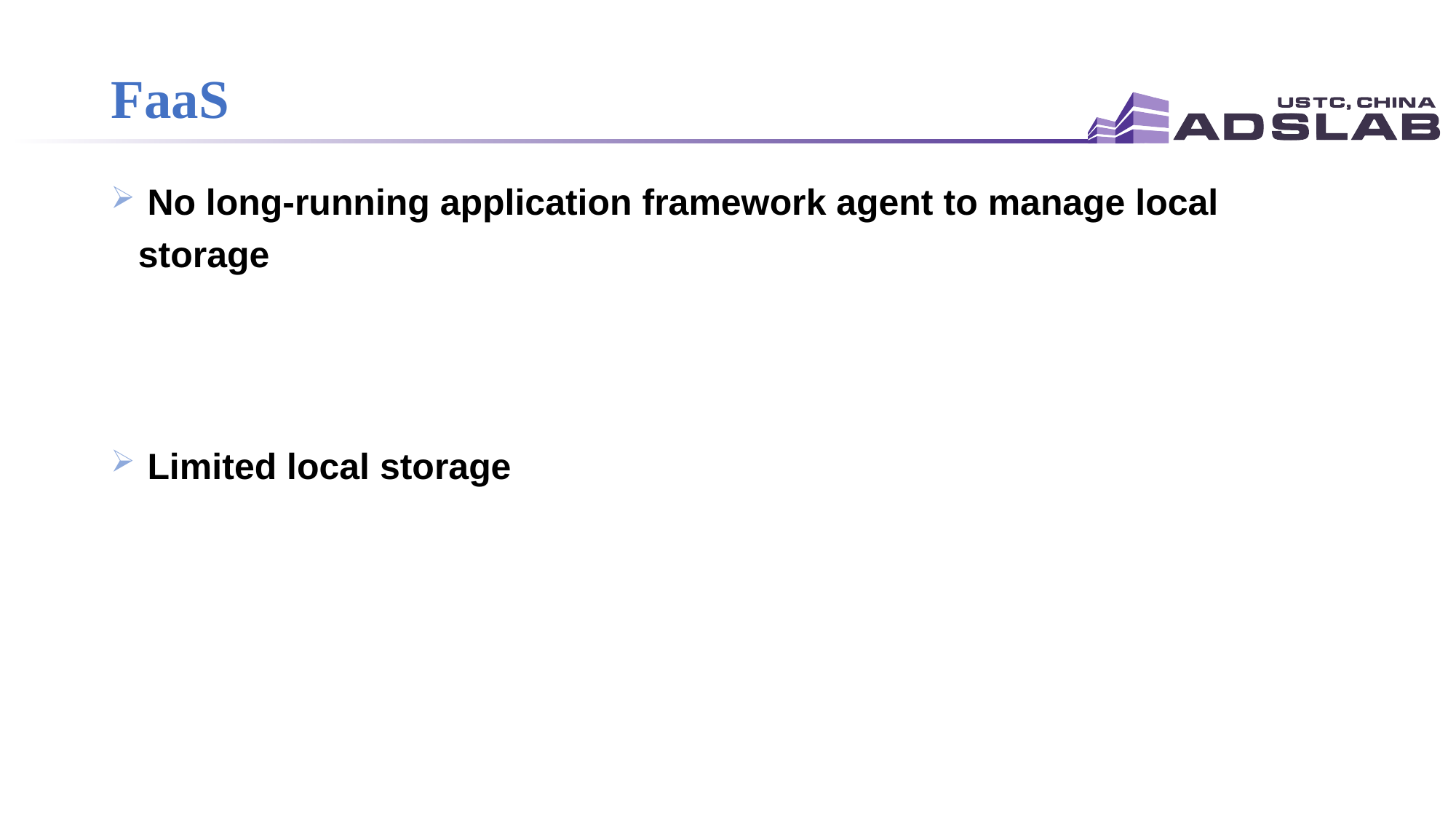

# FaaS
 No long-running application framework agent to manage local storage

 Limited local storage